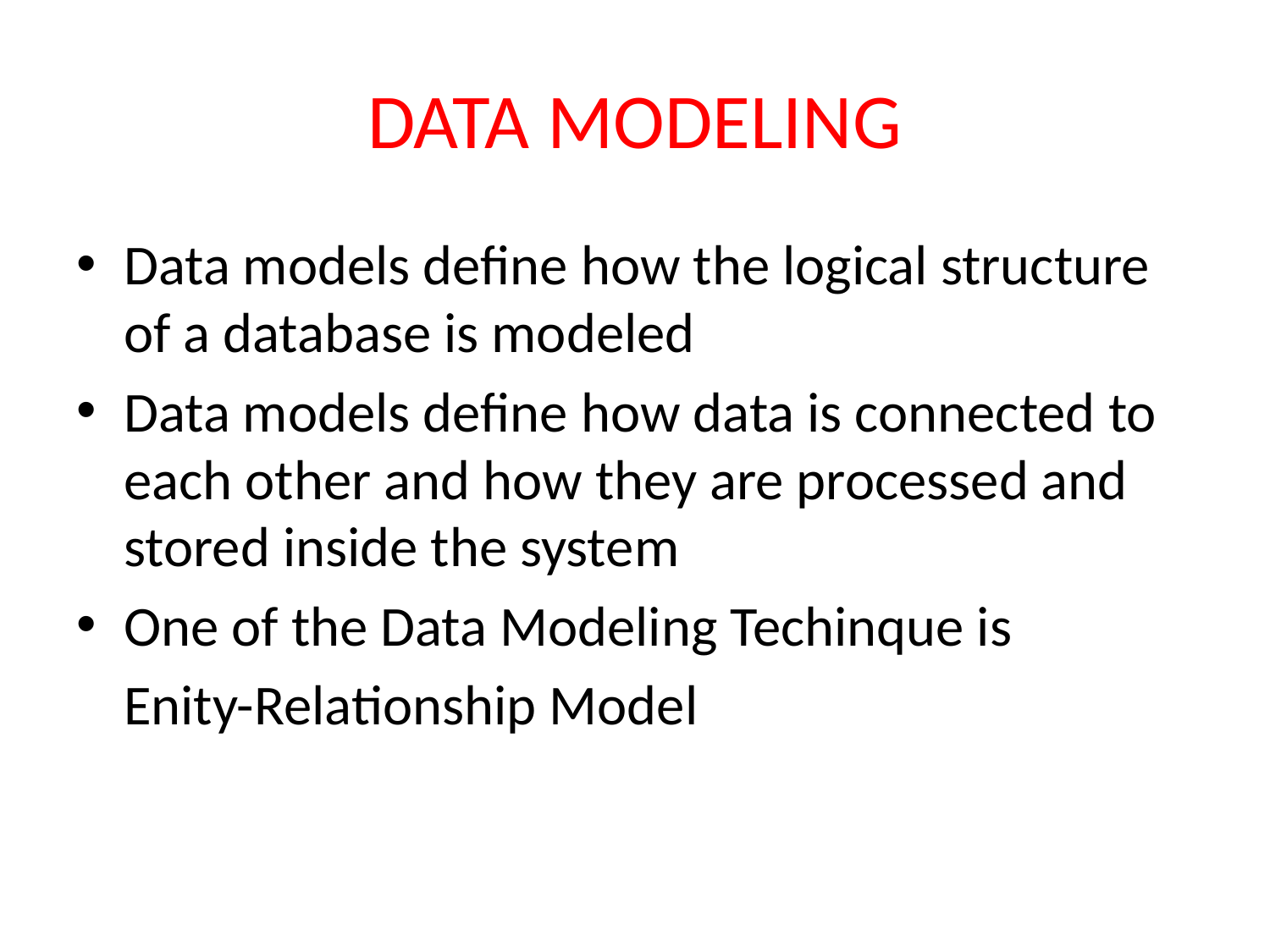

# DATA MODELING
Data models define how the logical structure of a database is modeled
Data models define how data is connected to each other and how they are processed and stored inside the system
One of the Data Modeling Techinque is
	Enity-Relationship Model